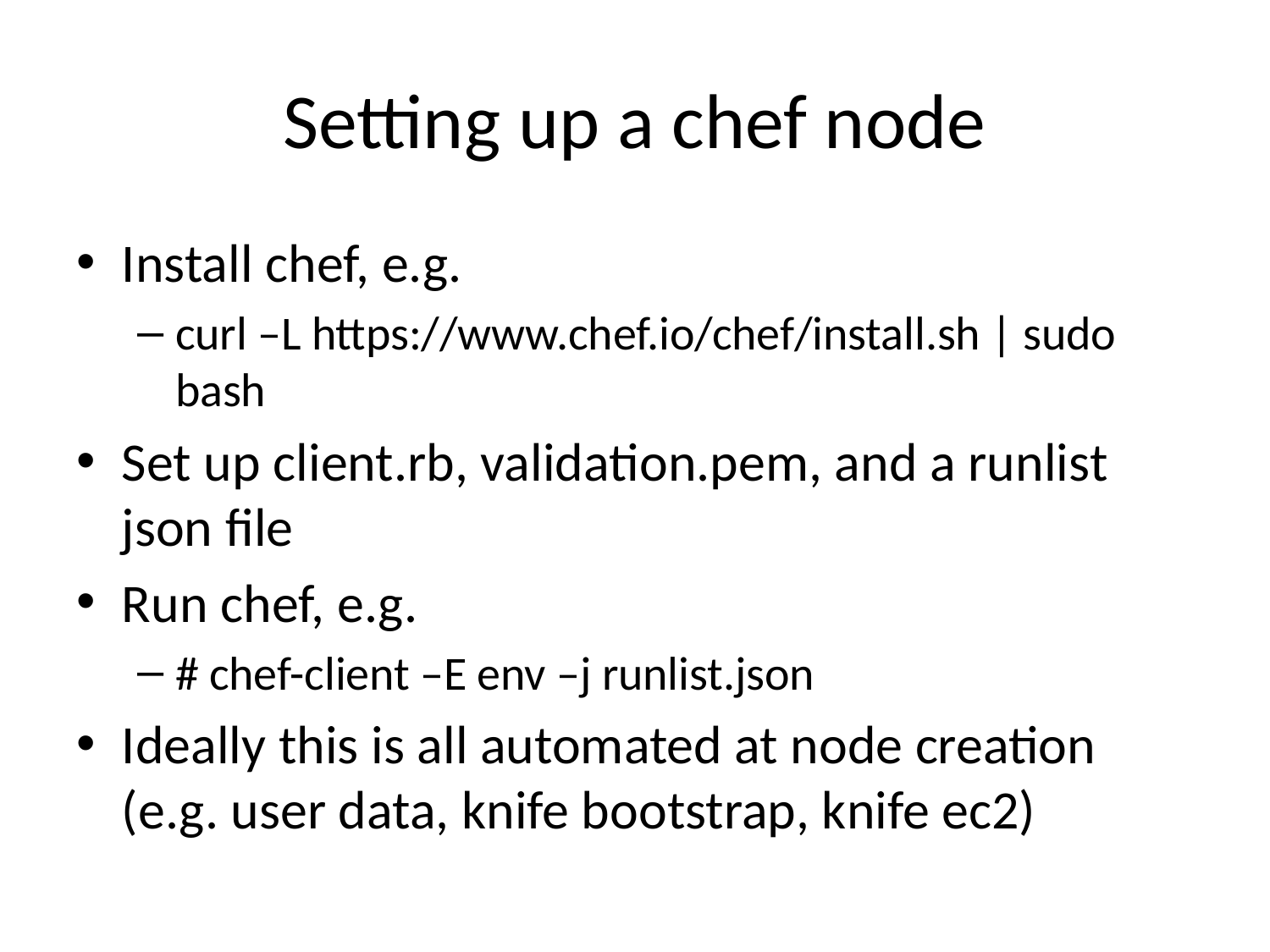

# Setting up a chef node
Install chef, e.g.
curl –L https://www.chef.io/chef/install.sh | sudo bash
Set up client.rb, validation.pem, and a runlist json file
Run chef, e.g.
# chef-client –E env –j runlist.json
Ideally this is all automated at node creation (e.g. user data, knife bootstrap, knife ec2)